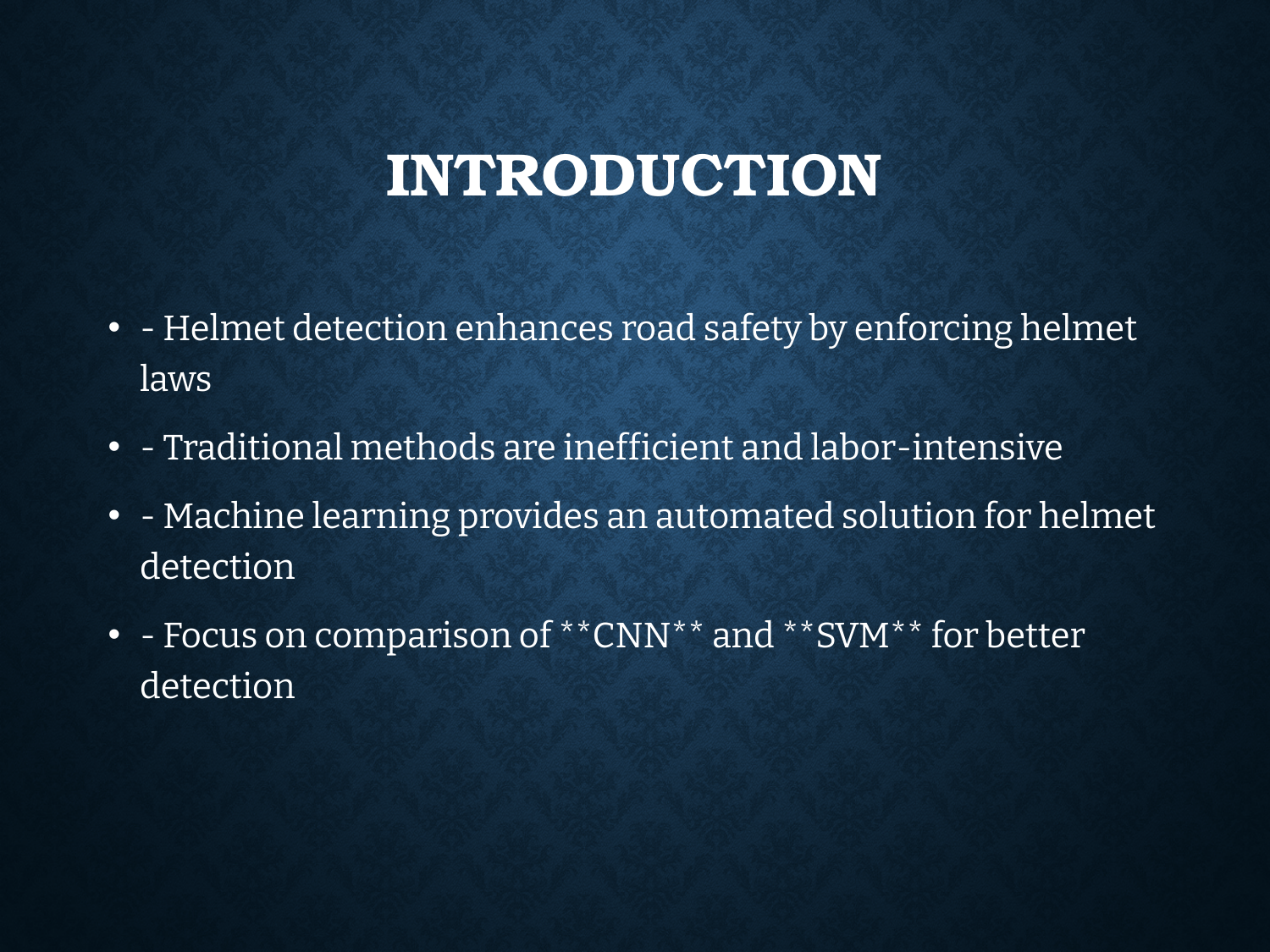

# Introduction
- Helmet detection enhances road safety by enforcing helmet laws
- Traditional methods are inefficient and labor-intensive
- Machine learning provides an automated solution for helmet detection
- Focus on comparison of **CNN** and **SVM** for better detection